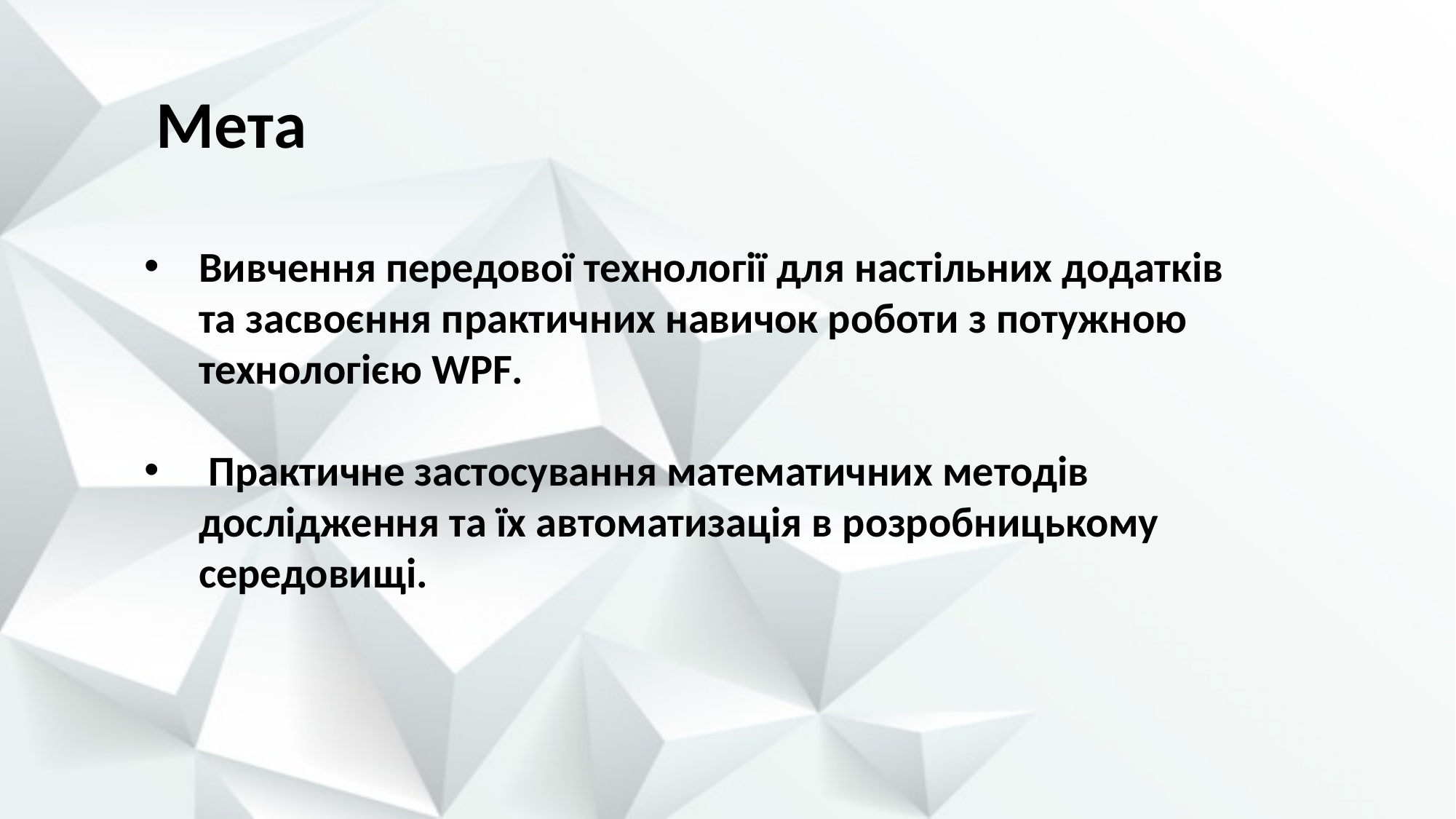

Мета
Вивчення передової технології для настільних додатків та засвоєння практичних навичок роботи з потужною технологією WPF.

 Практичне застосування математичних методів дослідження та їх автоматизація в розробницькому середовищі.